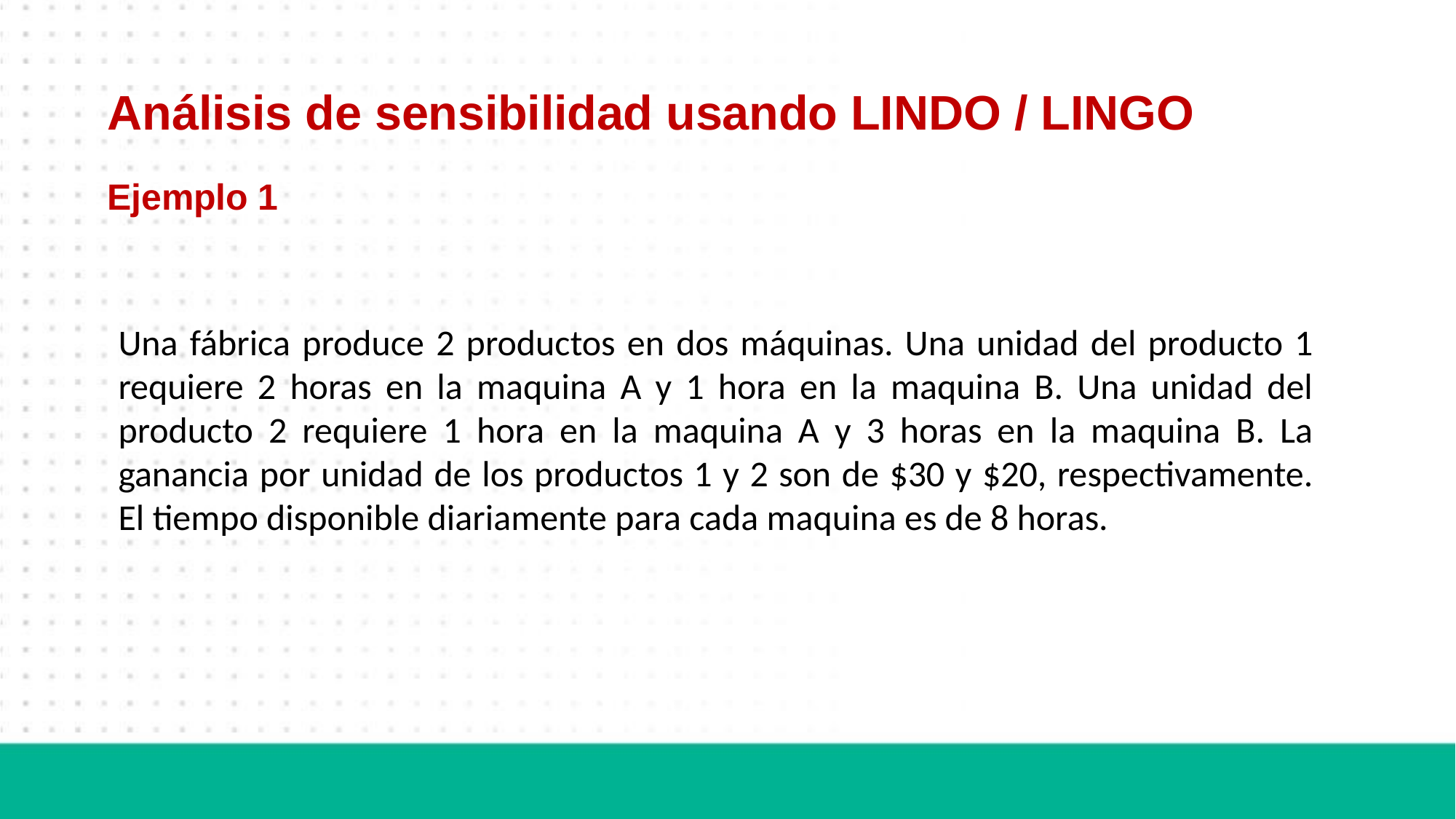

Análisis de sensibilidad usando LINDO / LINGO
Ejemplo 1
Una fábrica produce 2 productos en dos máquinas. Una unidad del producto 1 requiere 2 horas en la maquina A y 1 hora en la maquina B. Una unidad del producto 2 requiere 1 hora en la maquina A y 3 horas en la maquina B. La ganancia por unidad de los productos 1 y 2 son de $30 y $20, respectivamente. El tiempo disponible diariamente para cada maquina es de 8 horas.